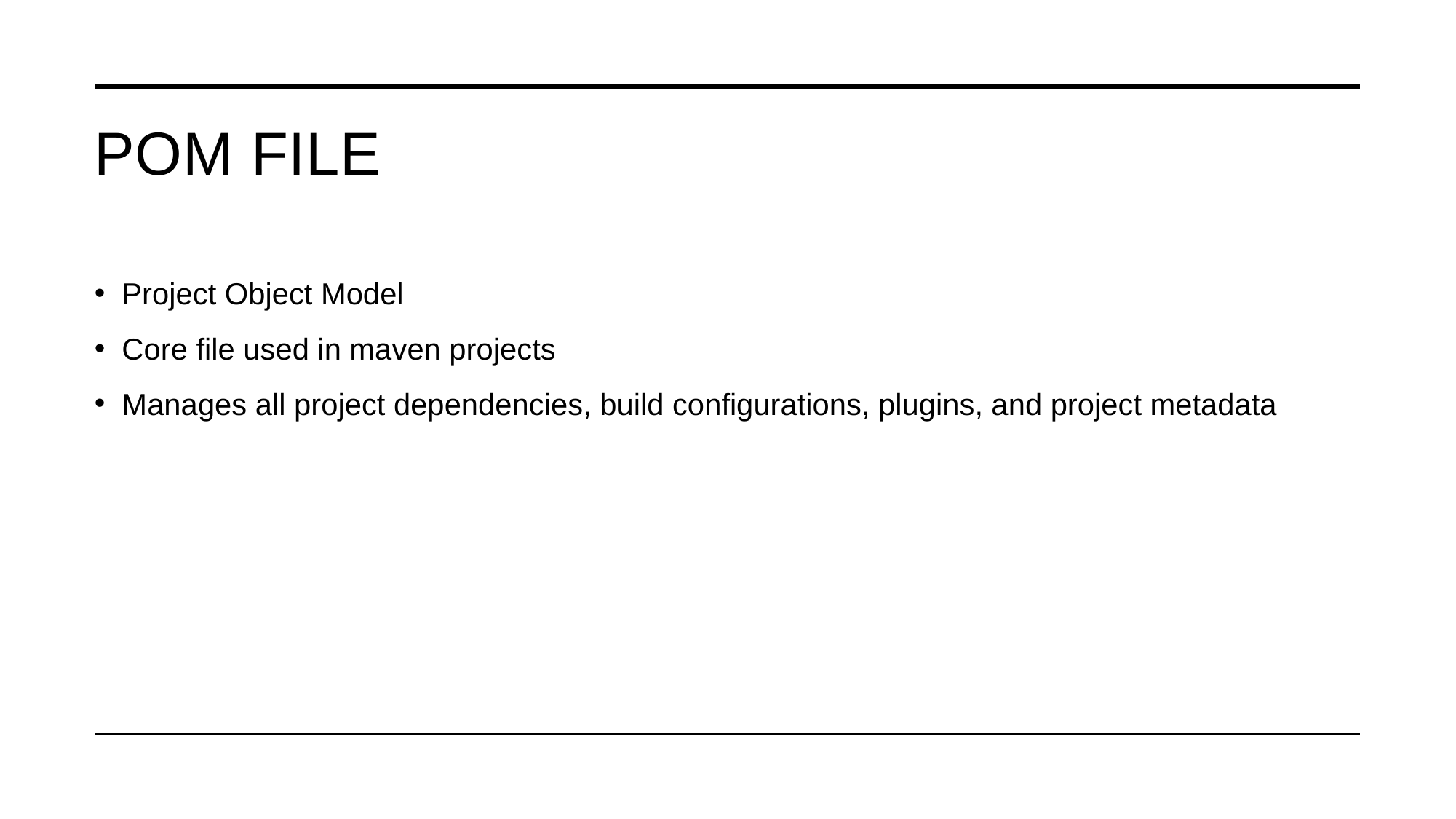

# Pom file
Project Object Model
Core file used in maven projects
Manages all project dependencies, build configurations, plugins, and project metadata